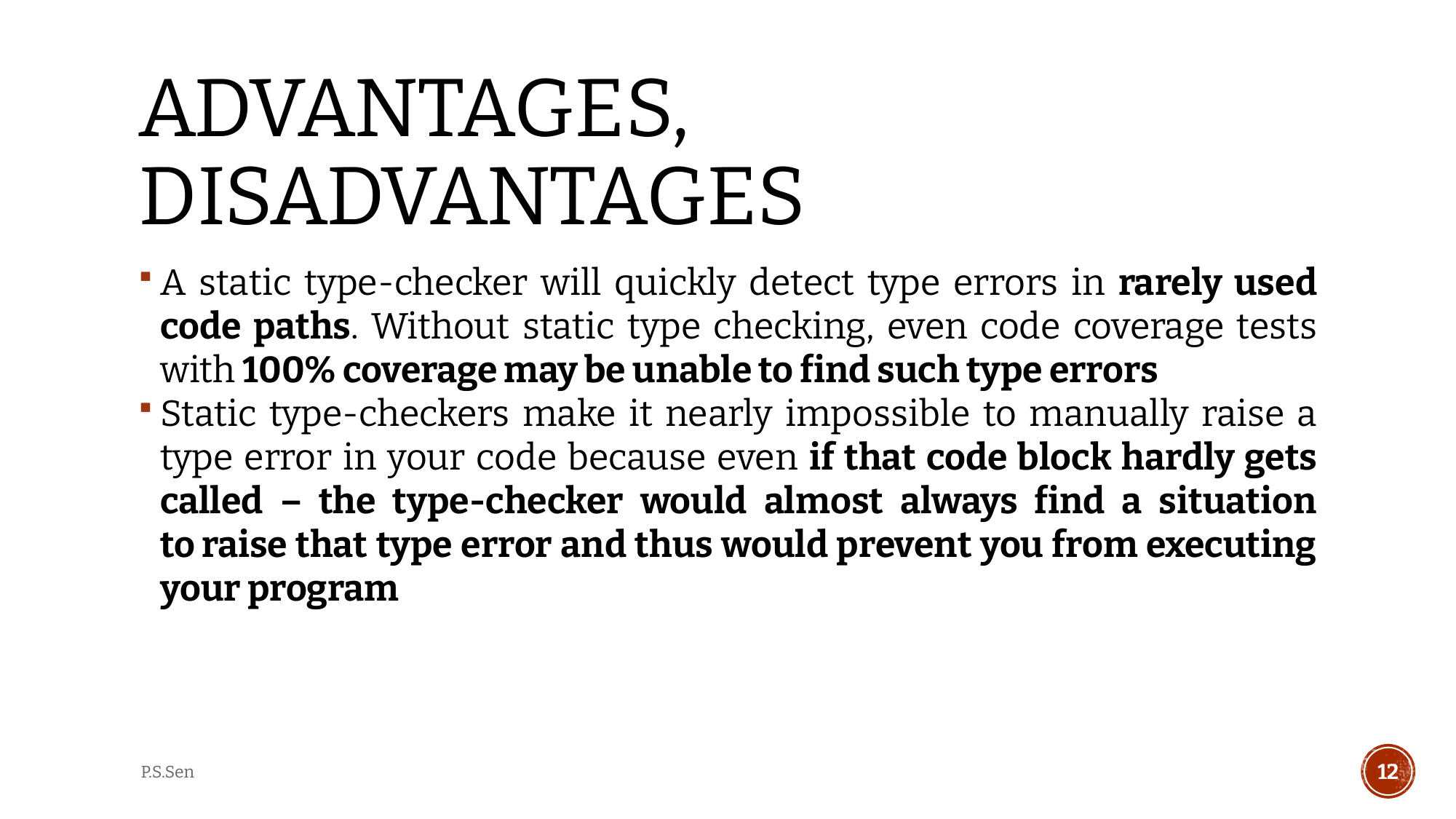

# Advantages, Disadvantages
A static type-checker will quickly detect type errors in rarely used code paths. Without static type checking, even code coverage tests with 100% coverage may be unable to find such type errors
Static type-checkers make it nearly impossible to manually raise a type error in your code because even if that code block hardly gets called – the type-checker would almost always find a situation to raise that type error and thus would prevent you from executing your program
P.S.Sen
12